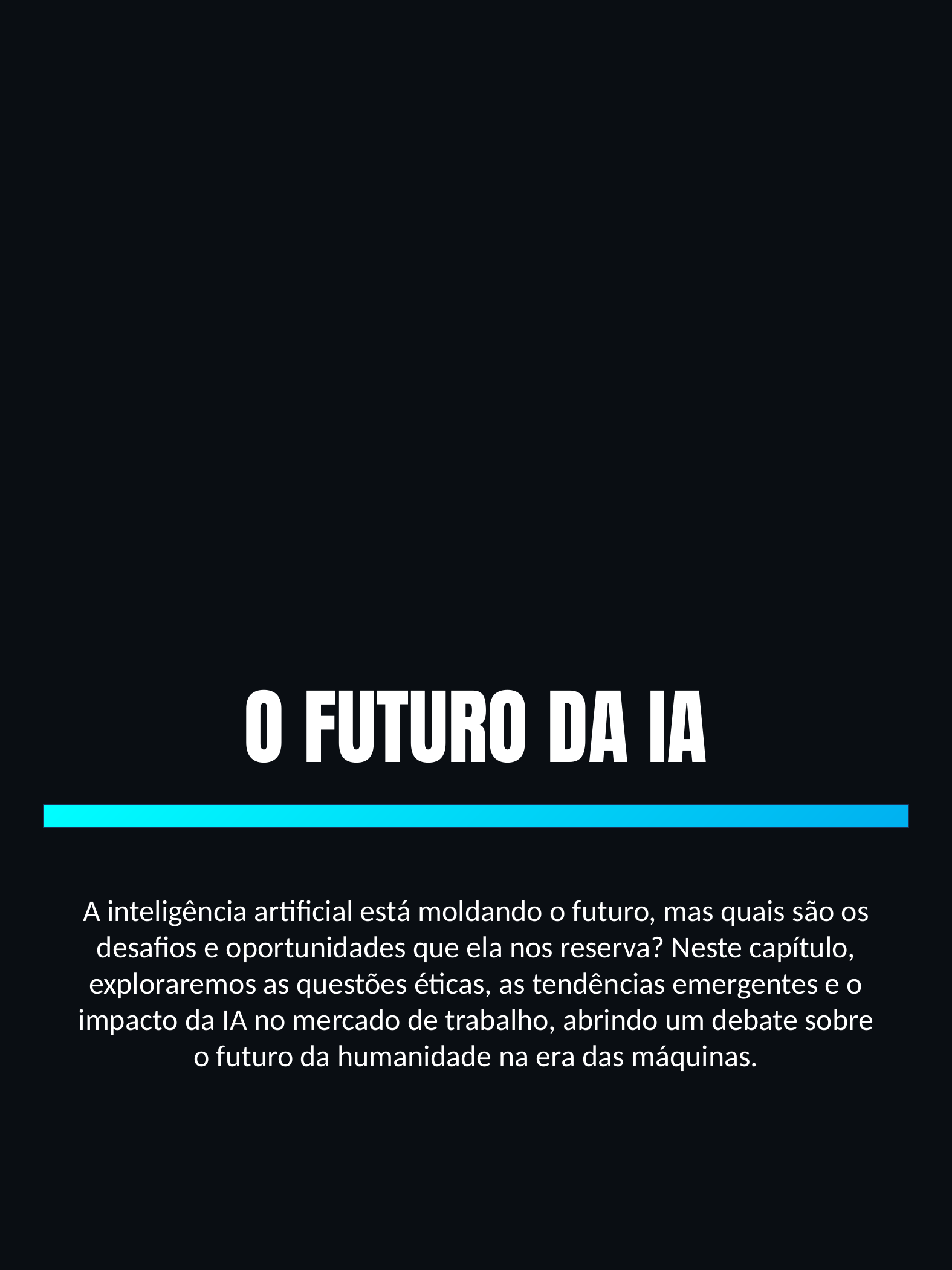

04

O FUTURO DA IA

A inteligência artificial está moldando o futuro, mas quais são os desafios e oportunidades que ela nos reserva? Neste capítulo, exploraremos as questões éticas, as tendências emergentes e o impacto da IA no mercado de trabalho, abrindo um debate sobre o futuro da humanidade na era das máquinas.
Além do ChatGPT_Rubia Fagundes
14